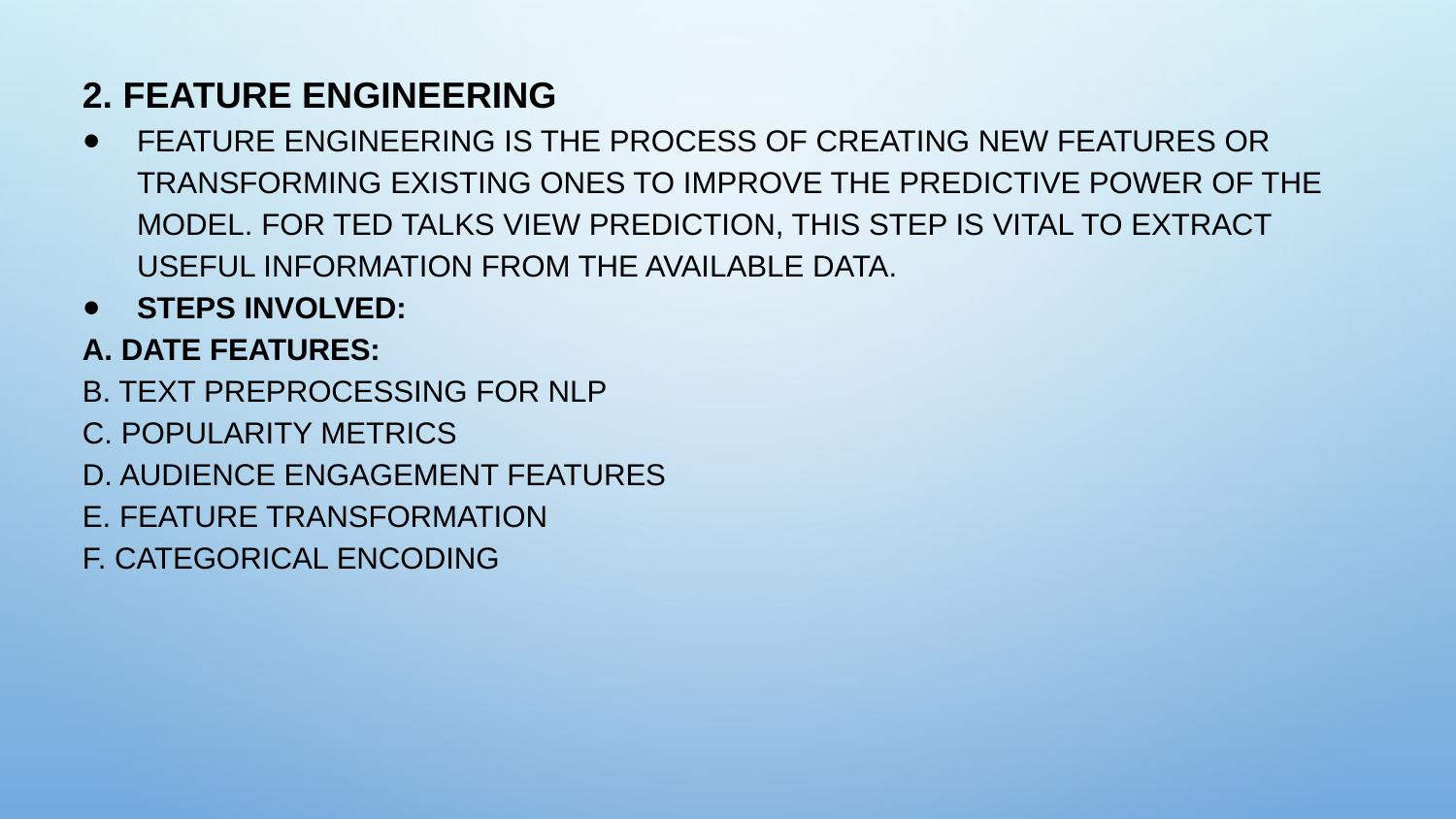

2. Feature Engineering
Feature engineering is the process of creating new features or transforming existing ones to improve the predictive power of the model. For TED Talks view prediction, this step is vital to extract useful information from the available data.
Steps Involved:
a. Date Features:
b. Text Preprocessing for NLP
c. Popularity Metrics
d. Audience Engagement Features
e. Feature Transformation
f. Categorical Encoding